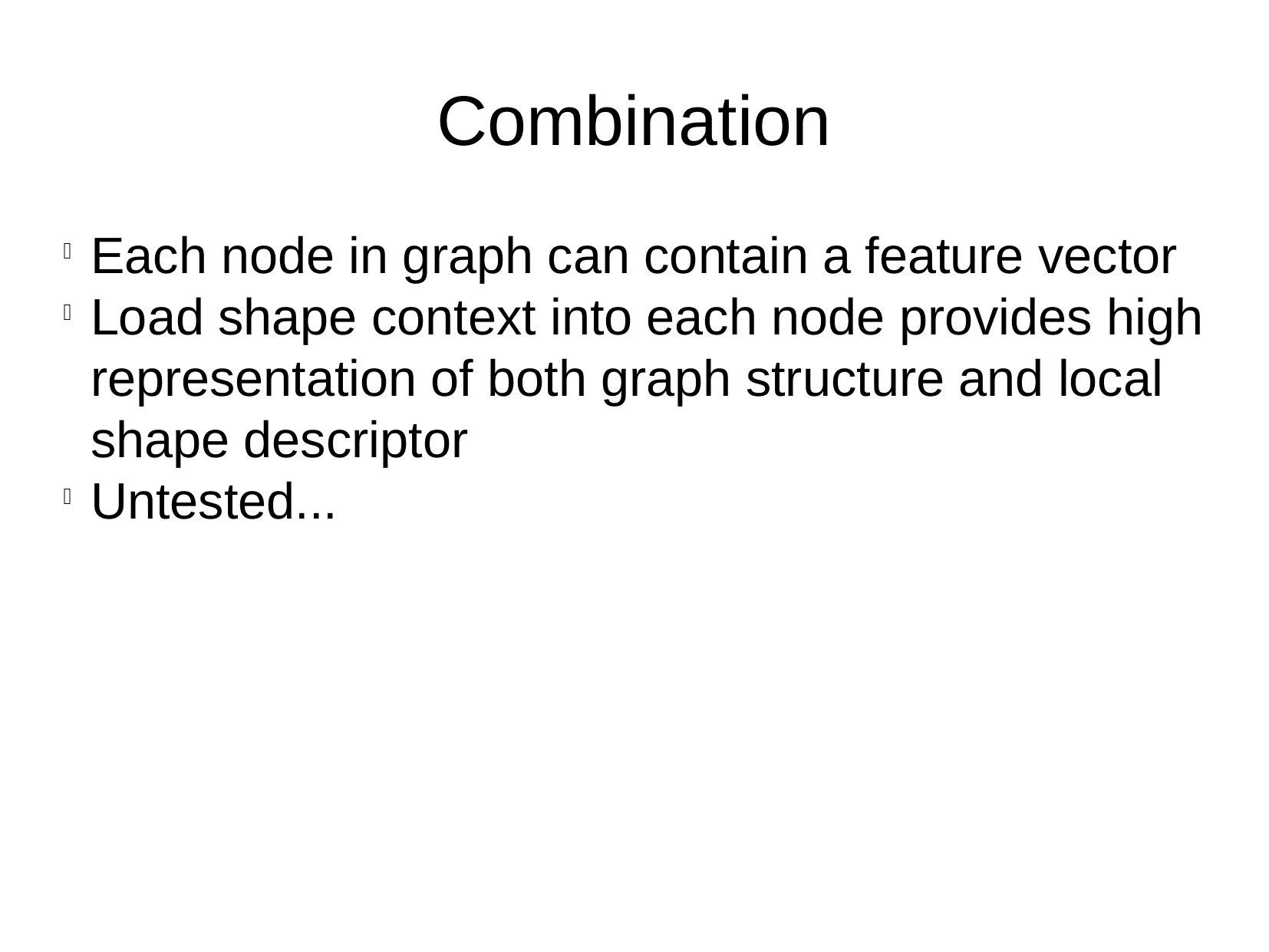

Combination
Each node in graph can contain a feature vector
Load shape context into each node provides high representation of both graph structure and local shape descriptor
Untested...